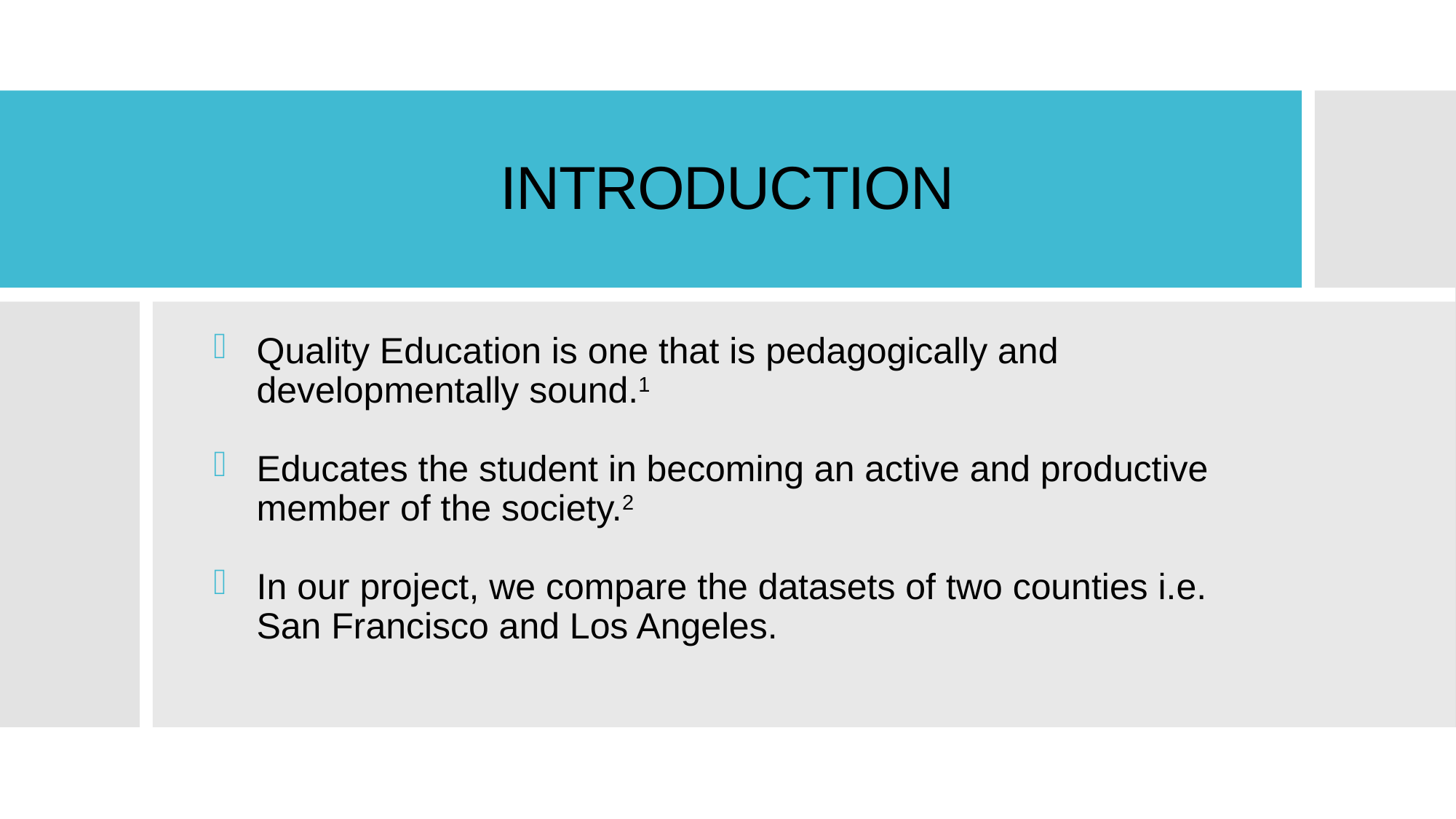

# INTRODUCTION

Quality Education is one that is pedagogically and developmentally sound.1

Educates the student in becoming an active and productive member of the society.2

In our project, we compare the datasets of two counties i.e. San Francisco and Los Angeles.